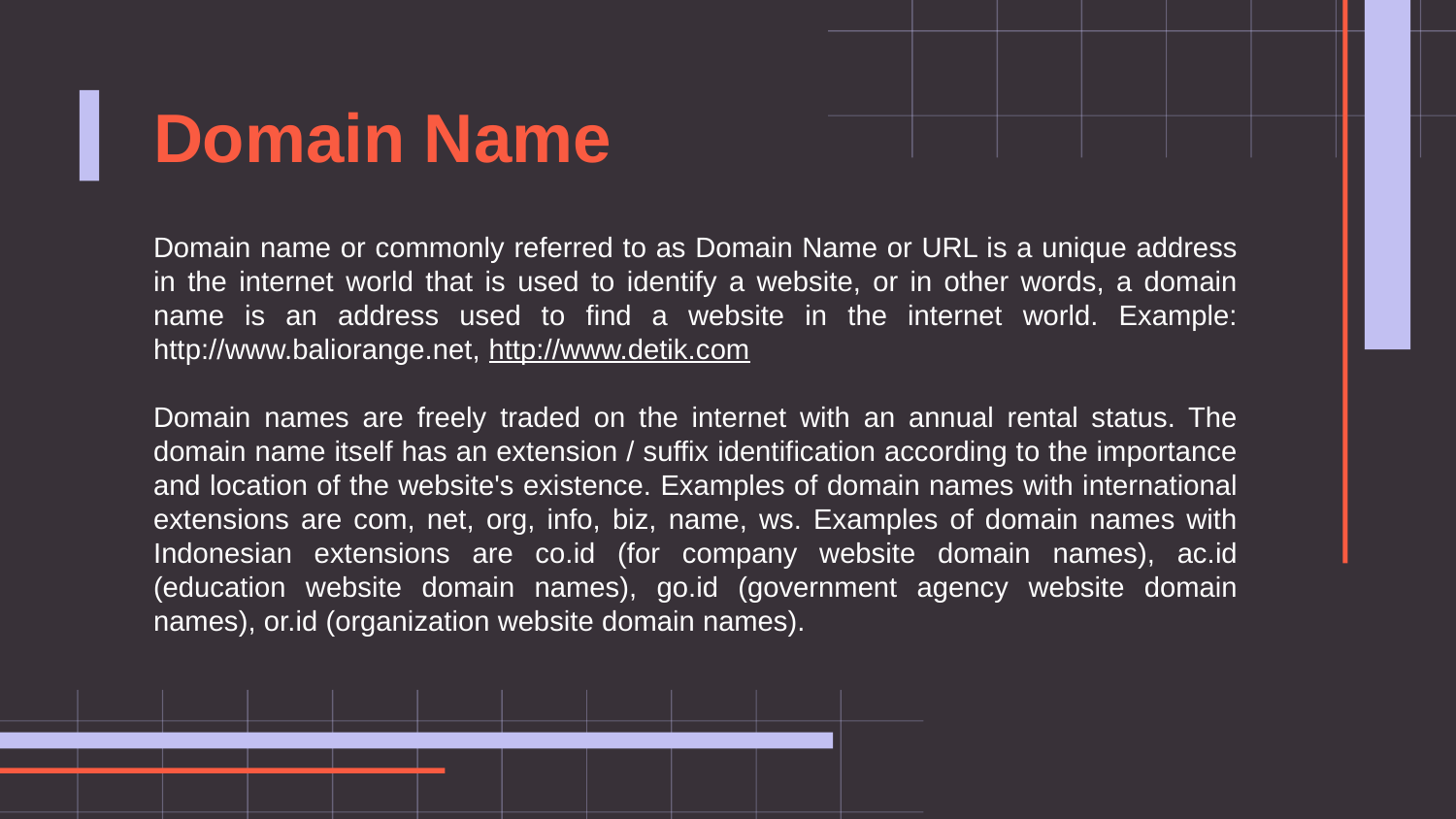

Domain Name
Domain name or commonly referred to as Domain Name or URL is a unique address in the internet world that is used to identify a website, or in other words, a domain name is an address used to find a website in the internet world. Example: http://www.baliorange.net, http://www.detik.com

Domain names are freely traded on the internet with an annual rental status. The domain name itself has an extension / suffix identification according to the importance and location of the website's existence. Examples of domain names with international extensions are com, net, org, info, biz, name, ws. Examples of domain names with Indonesian extensions are co.id (for company website domain names), ac.id (education website domain names), go.id (government agency website domain names), or.id (organization website domain names).